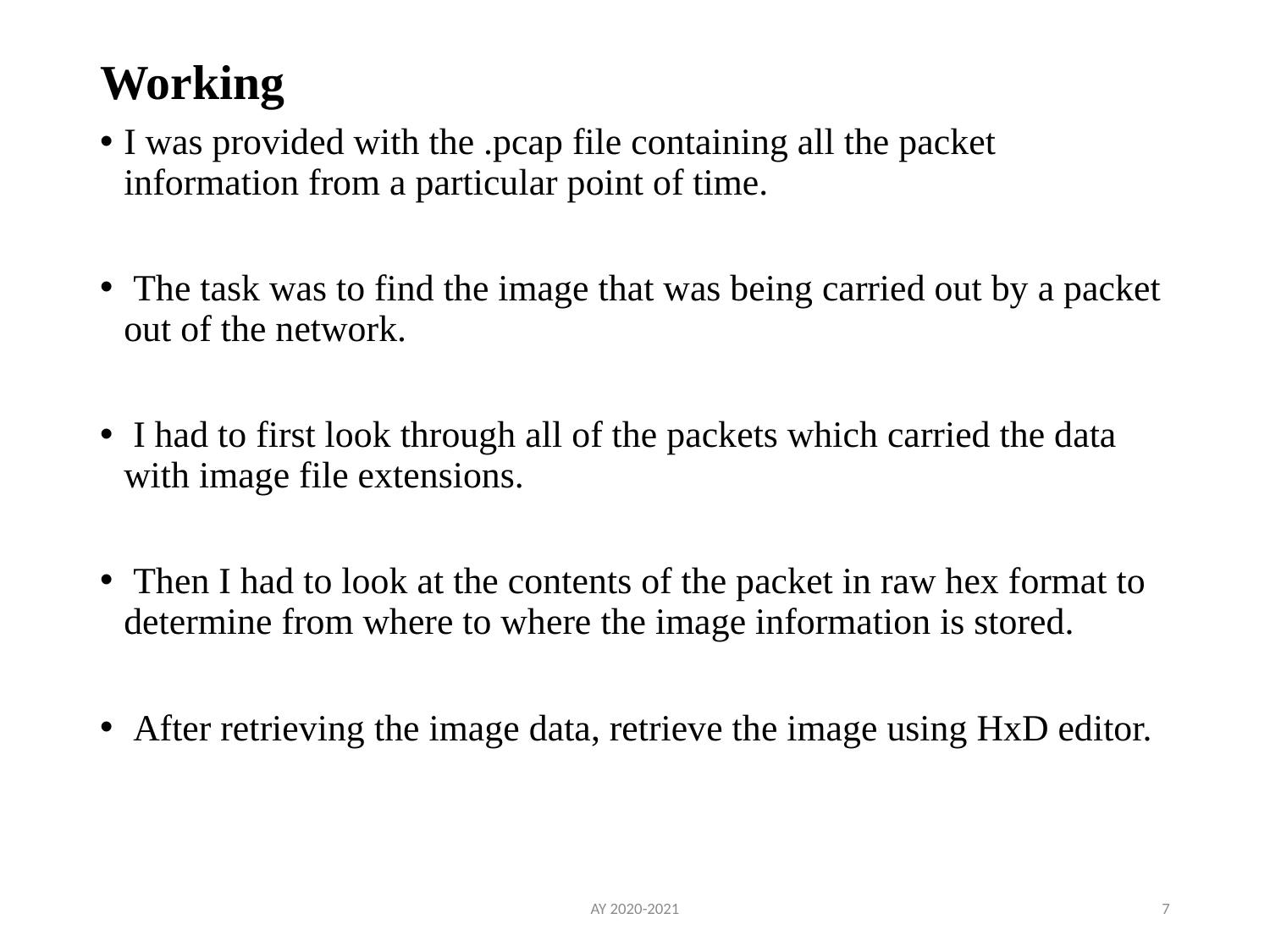

# Working
I was provided with the .pcap file containing all the packet information from a particular point of time.

 The task was to find the image that was being carried out by a packet out of the network.

 I had to first look through all of the packets which carried the data with image file extensions.

 Then I had to look at the contents of the packet in raw hex format to determine from where to where the image information is stored.

 After retrieving the image data, retrieve the image using HxD editor.
AY 2020-2021
7